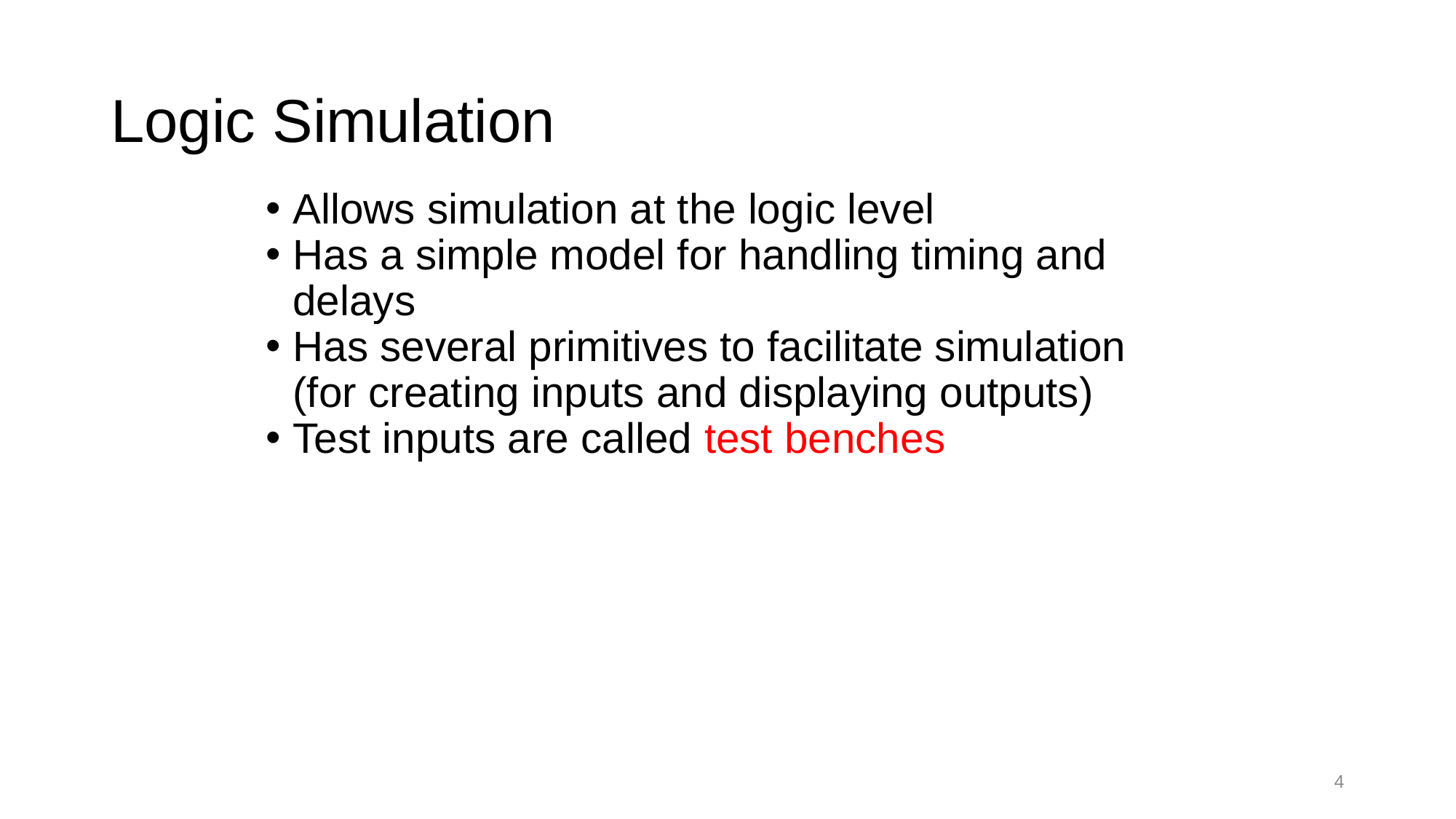

# Logic Simulation
Allows simulation at the logic level
Has a simple model for handling timing and delays
Has several primitives to facilitate simulation (for creating inputs and displaying outputs)
Test inputs are called test benches

4